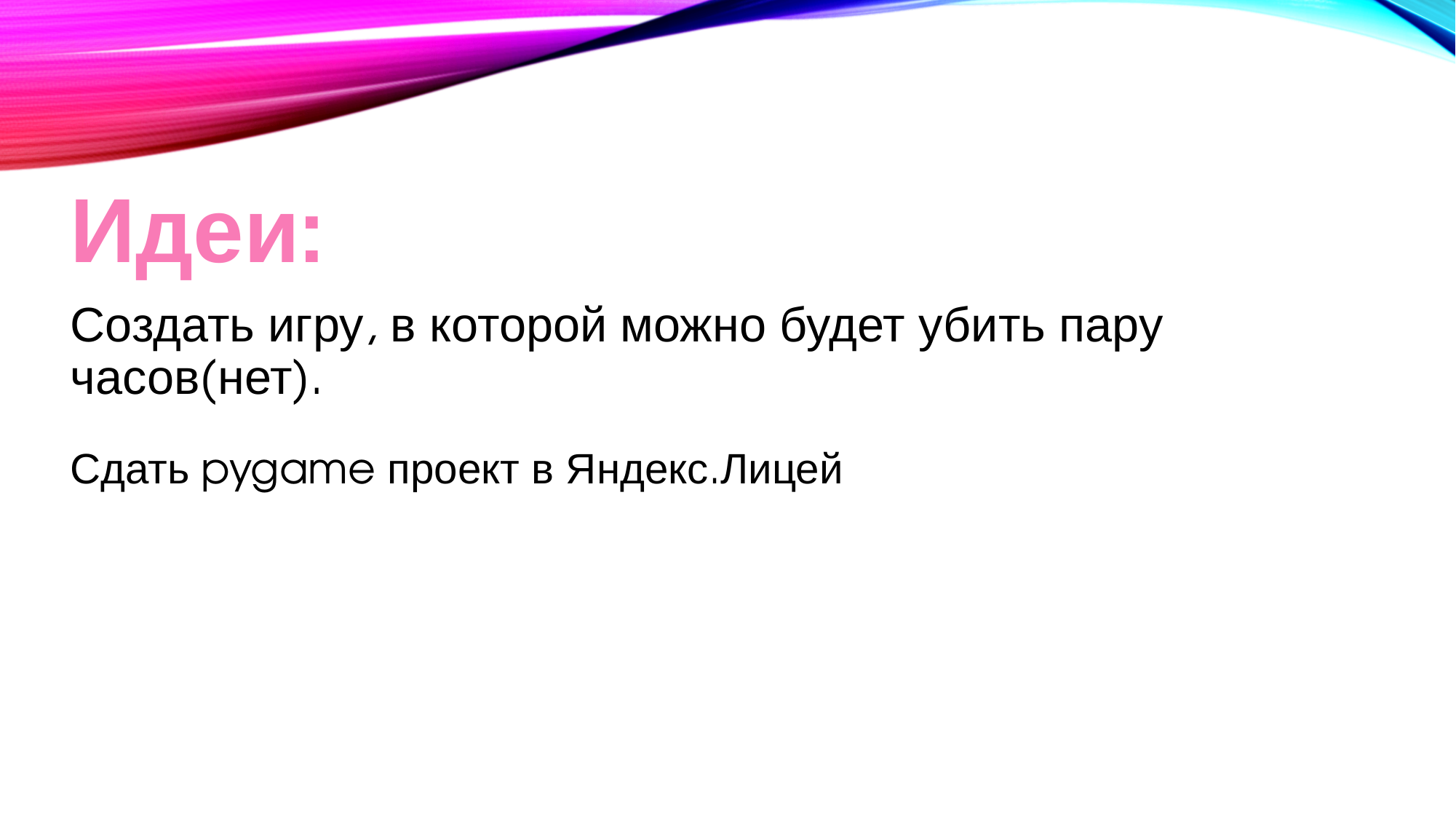

# Идеи:
Создать игру, в которой можно будет убить пару часов(нет).
Сдать pygame проект в Яндекс.Лицей